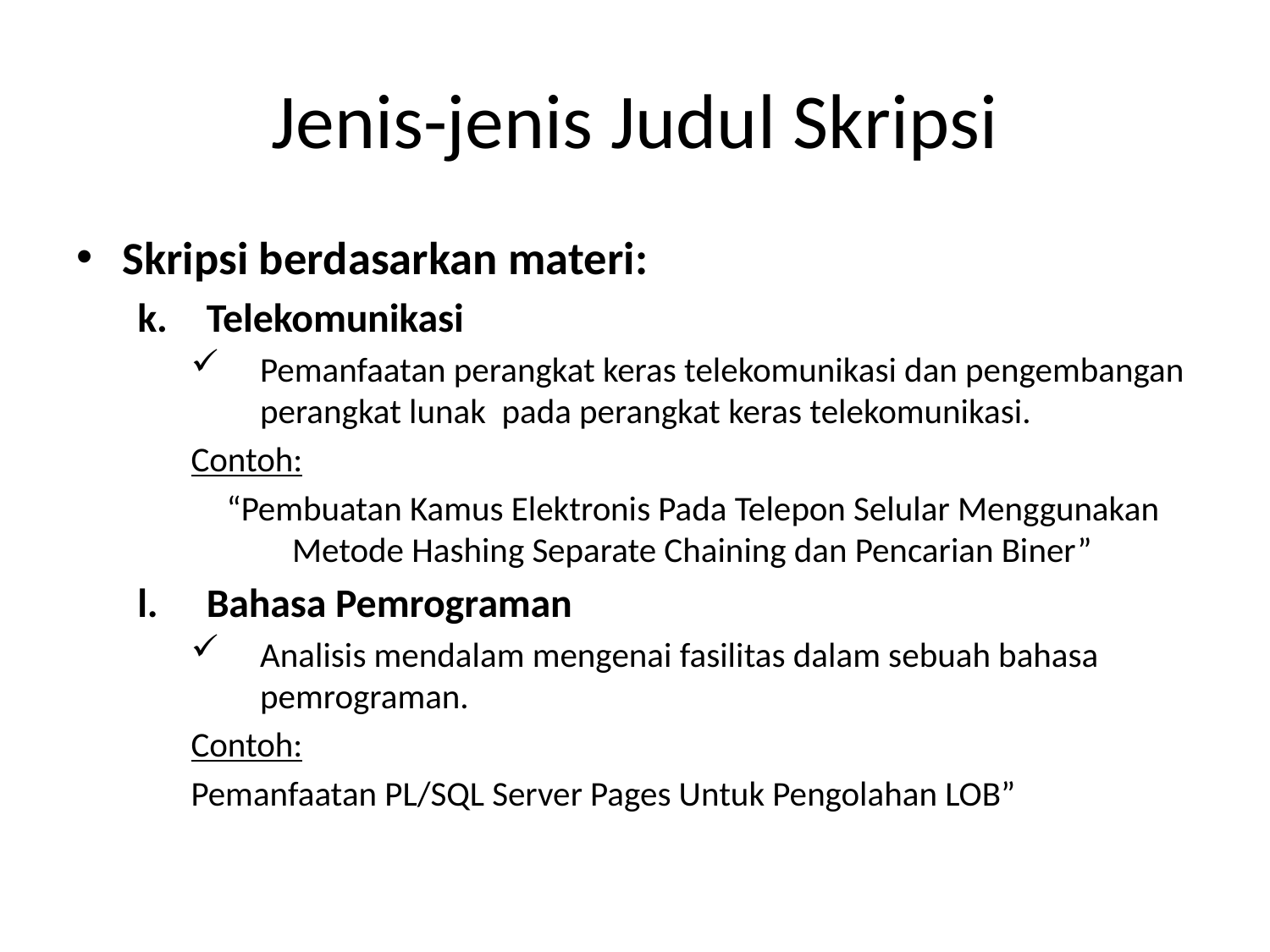

# Jenis-jenis Judul Skripsi
Skripsi berdasarkan materi:
Telekomunikasi
Pemanfaatan perangkat keras telekomunikasi dan pengembangan perangkat lunak  pada perangkat keras telekomunikasi.
Contoh:
“Pembuatan Kamus Elektronis Pada Telepon Selular Menggunakan Metode Hashing Separate Chaining dan Pencarian Biner”
Bahasa Pemrograman
Analisis mendalam mengenai fasilitas dalam sebuah bahasa pemrograman.
Contoh:
Pemanfaatan PL/SQL Server Pages Untuk Pengolahan LOB”